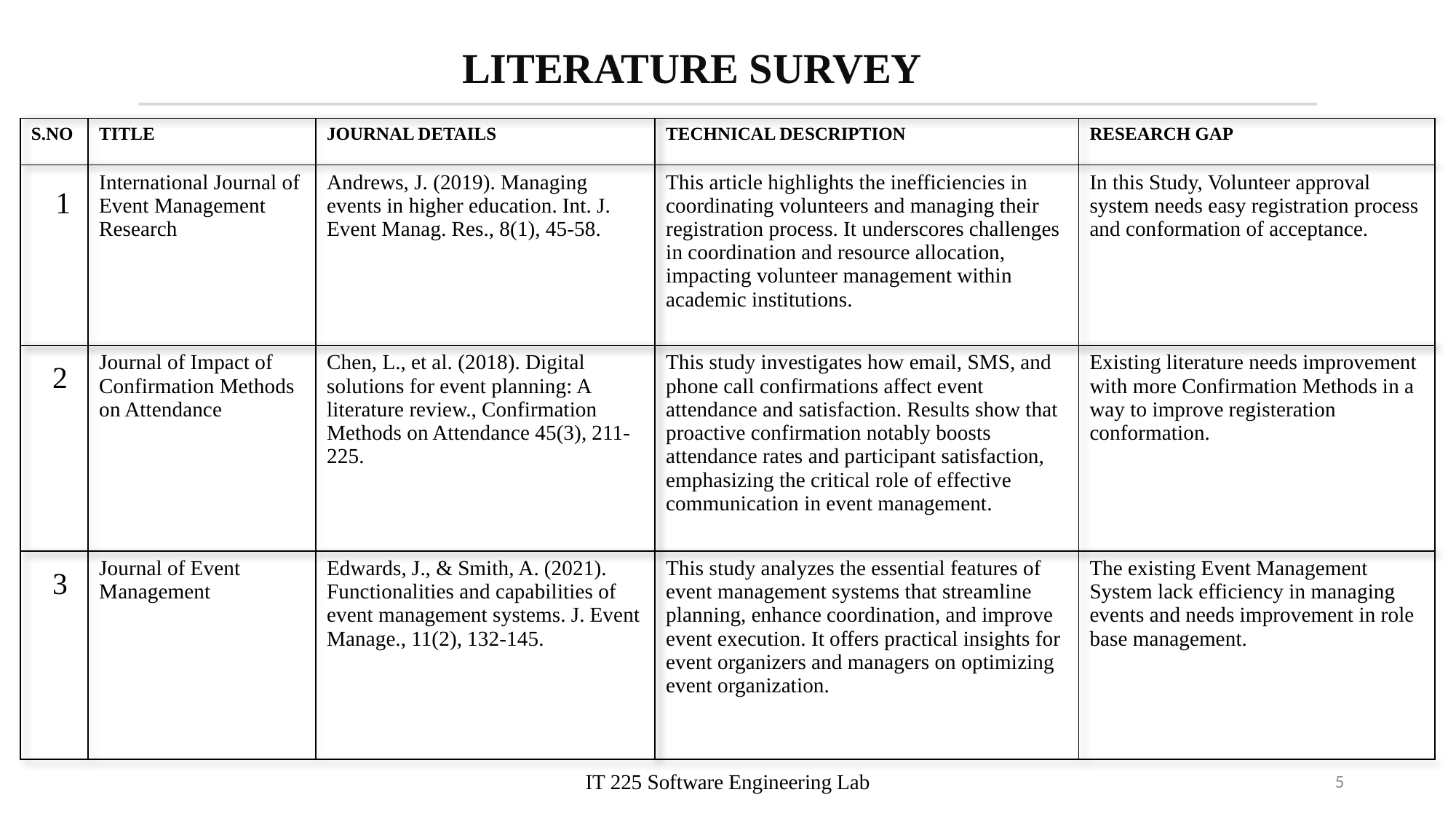

# LITERATURE SURVEY
| S.NO | TITLE | JOURNAL DETAILS | TECHNICAL DESCRIPTION | RESEARCH GAP |
| --- | --- | --- | --- | --- |
| 1 | International Journal of Event Management Research | Andrews, J. (2019). Managing events in higher education. Int. J. Event Manag. Res., 8(1), 45-58. | This article highlights the inefficiencies in coordinating volunteers and managing their registration process. It underscores challenges in coordination and resource allocation, impacting volunteer management within academic institutions. | In this Study, Volunteer approval system needs easy registration process and conformation of acceptance. |
| 2 | Journal of Impact of Confirmation Methods on Attendance | Chen, L., et al. (2018). Digital solutions for event planning: A literature review., Confirmation Methods on Attendance 45(3), 211-225. | This study investigates how email, SMS, and phone call confirmations affect event attendance and satisfaction. Results show that proactive confirmation notably boosts attendance rates and participant satisfaction, emphasizing the critical role of effective communication in event management. | Existing literature needs improvement with more Confirmation Methods in a way to improve registeration conformation. |
| 3 | Journal of Event Management | Edwards, J., & Smith, A. (2021). Functionalities and capabilities of event management systems. J. Event Manage., 11(2), 132-145. | This study analyzes the essential features of event management systems that streamline planning, enhance coordination, and improve event execution. It offers practical insights for event organizers and managers on optimizing event organization. | The existing Event Management System lack efficiency in managing events and needs improvement in role base management. |
IT 225 Software Engineering Lab
5